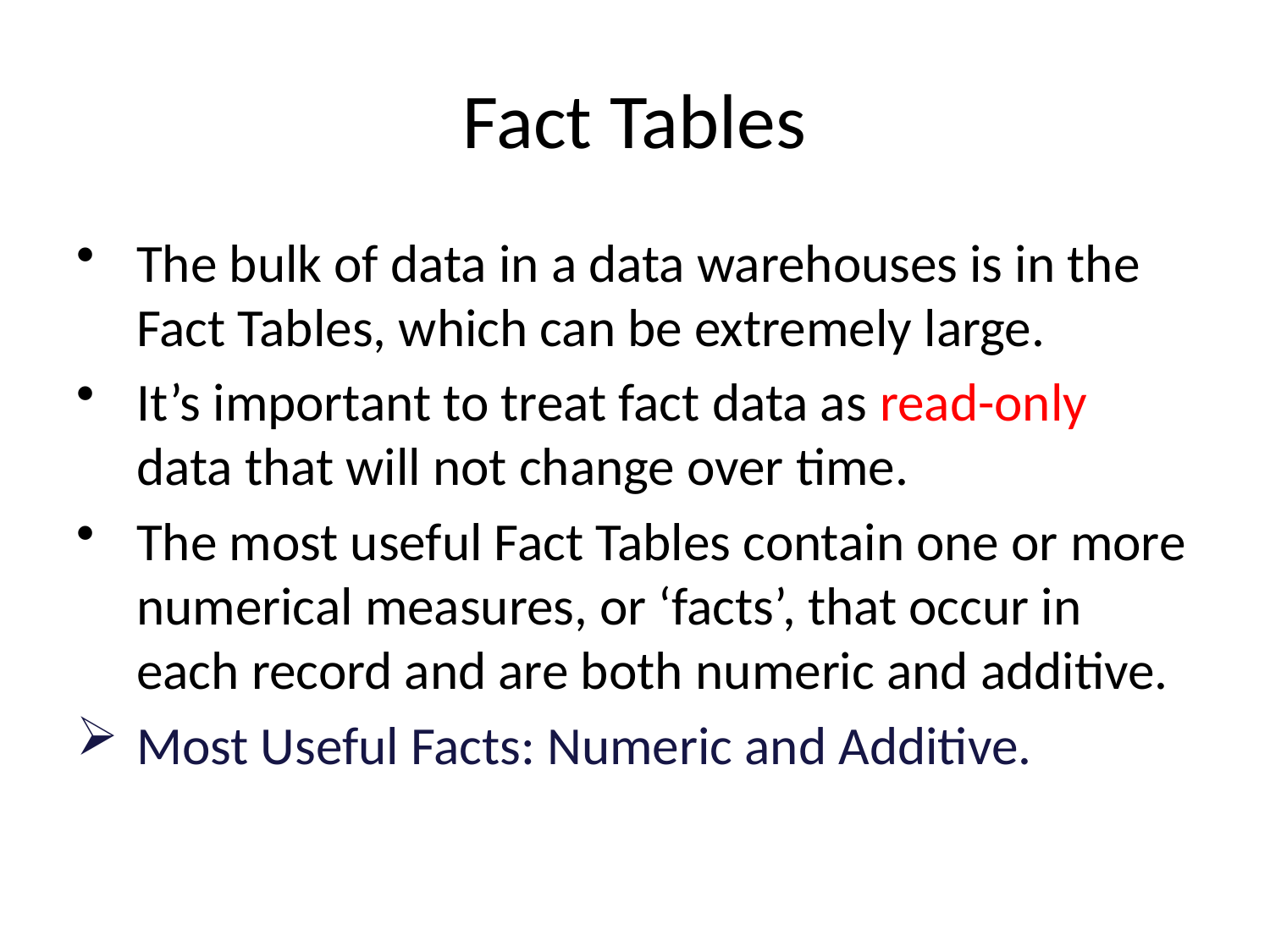

# Fact Tables
The bulk of data in a data warehouses is in the Fact Tables, which can be extremely large.
It’s important to treat fact data as read-only data that will not change over time.
The most useful Fact Tables contain one or more numerical measures, or ‘facts’, that occur in each record and are both numeric and additive.
Most Useful Facts: Numeric and Additive.